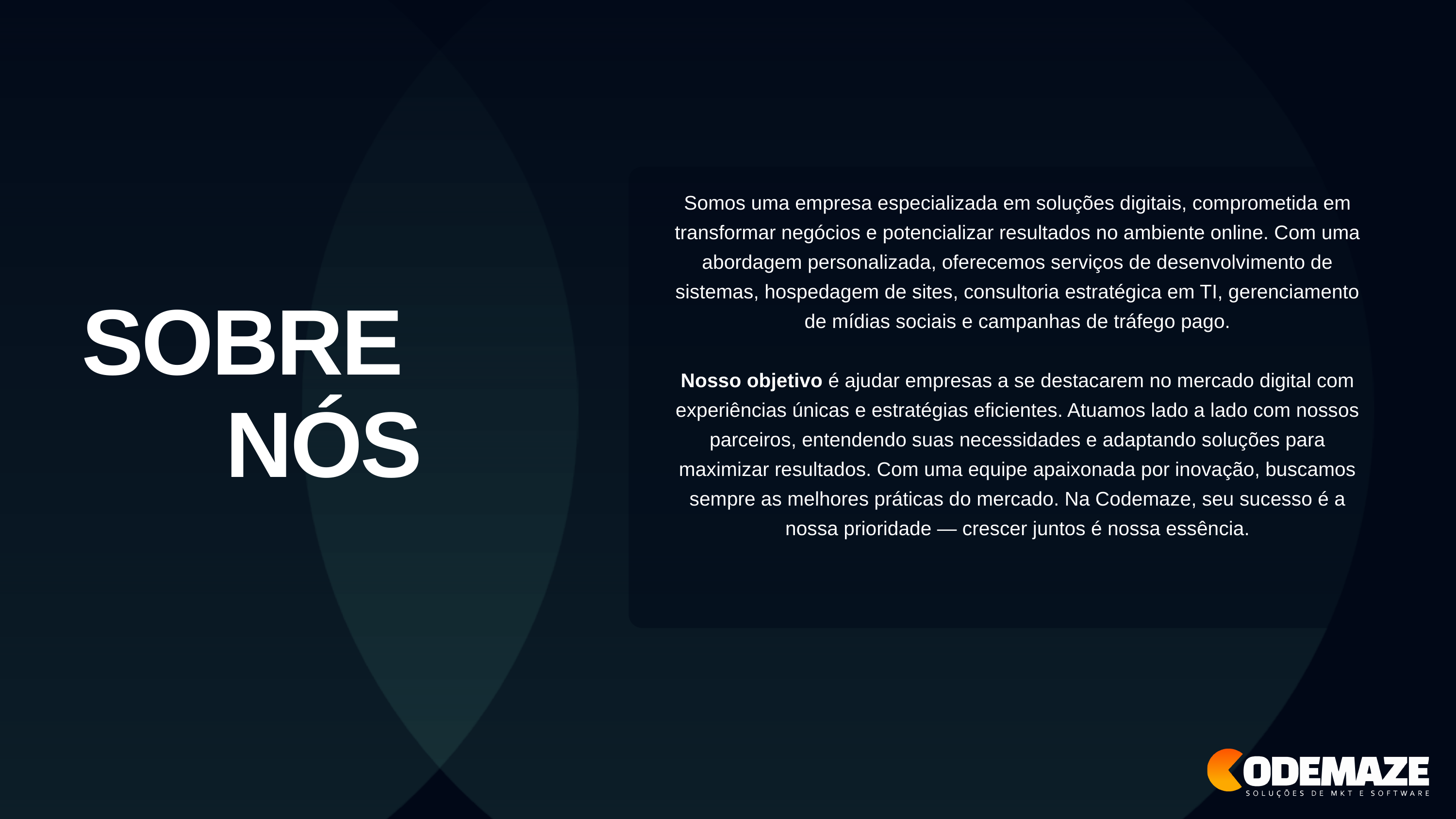

Somos uma empresa especializada em soluções digitais, comprometida em transformar negócios e potencializar resultados no ambiente online. Com uma abordagem personalizada, oferecemos serviços de desenvolvimento de sistemas, hospedagem de sites, consultoria estratégica em TI, gerenciamento de mídias sociais e campanhas de tráfego pago.

Nosso objetivo é ajudar empresas a se destacarem no mercado digital com experiências únicas e estratégias eficientes. Atuamos lado a lado com nossos parceiros, entendendo suas necessidades e adaptando soluções para maximizar resultados. Com uma equipe apaixonada por inovação, buscamos sempre as melhores práticas do mercado. Na Codemaze, seu sucesso é a nossa prioridade — crescer juntos é nossa essência.

SOBRE
      NÓS